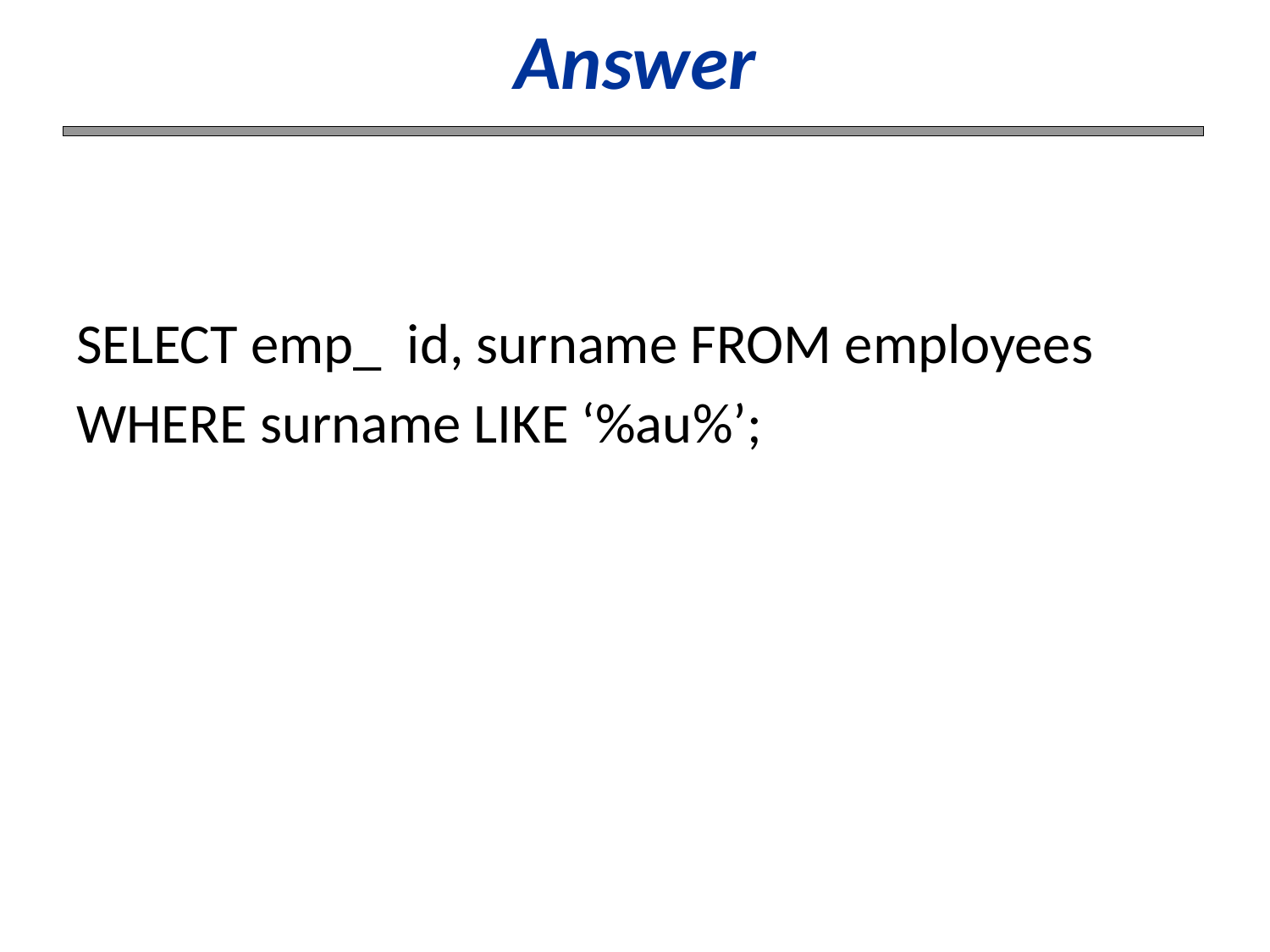

# Answer

SELECT emp_  id, surname FROM employees
WHERE surname LIKE ‘%au%’;